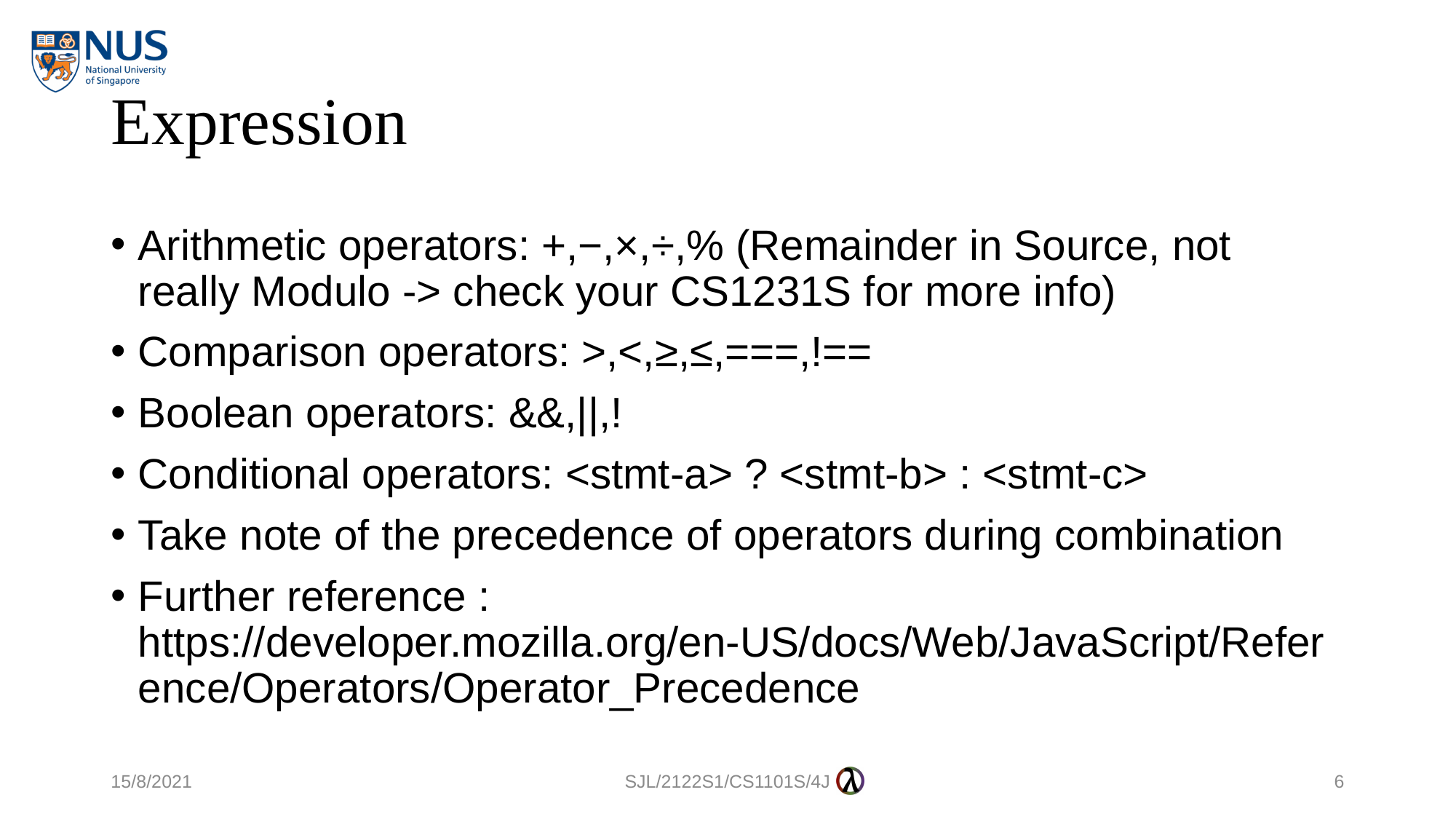

# Expression
Arithmetic operators: +,−,×,÷,% (Remainder in Source, not really Modulo -> check your CS1231S for more info)
Comparison operators: >,<,≥,≤,===,!==
Boolean operators: &&,||,!
Conditional operators: <stmt-a> ? <stmt-b> : <stmt-c>
Take note of the precedence of operators during combination
Further reference : https://developer.mozilla.org/en-US/docs/Web/JavaScript/Reference/Operators/Operator_Precedence

15/8/2021
SJL/2122S1/CS1101S/4J
6